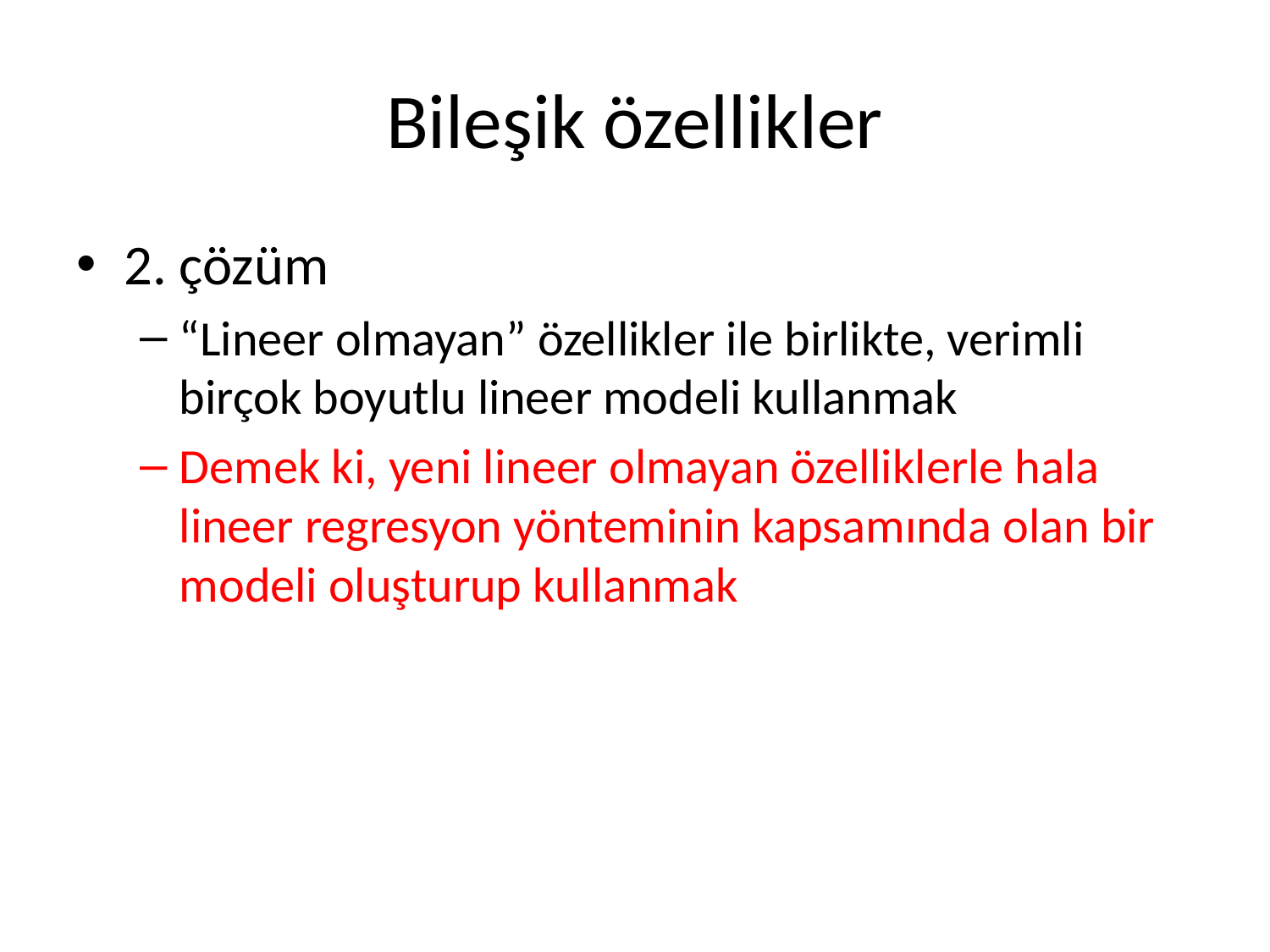

# Bileşik özellikler
2. çözüm
“Lineer olmayan” özellikler ile birlikte, verimli birçok boyutlu lineer modeli kullanmak
Demek ki, yeni lineer olmayan özelliklerle hala lineer regresyon yönteminin kapsamında olan bir modeli oluşturup kullanmak